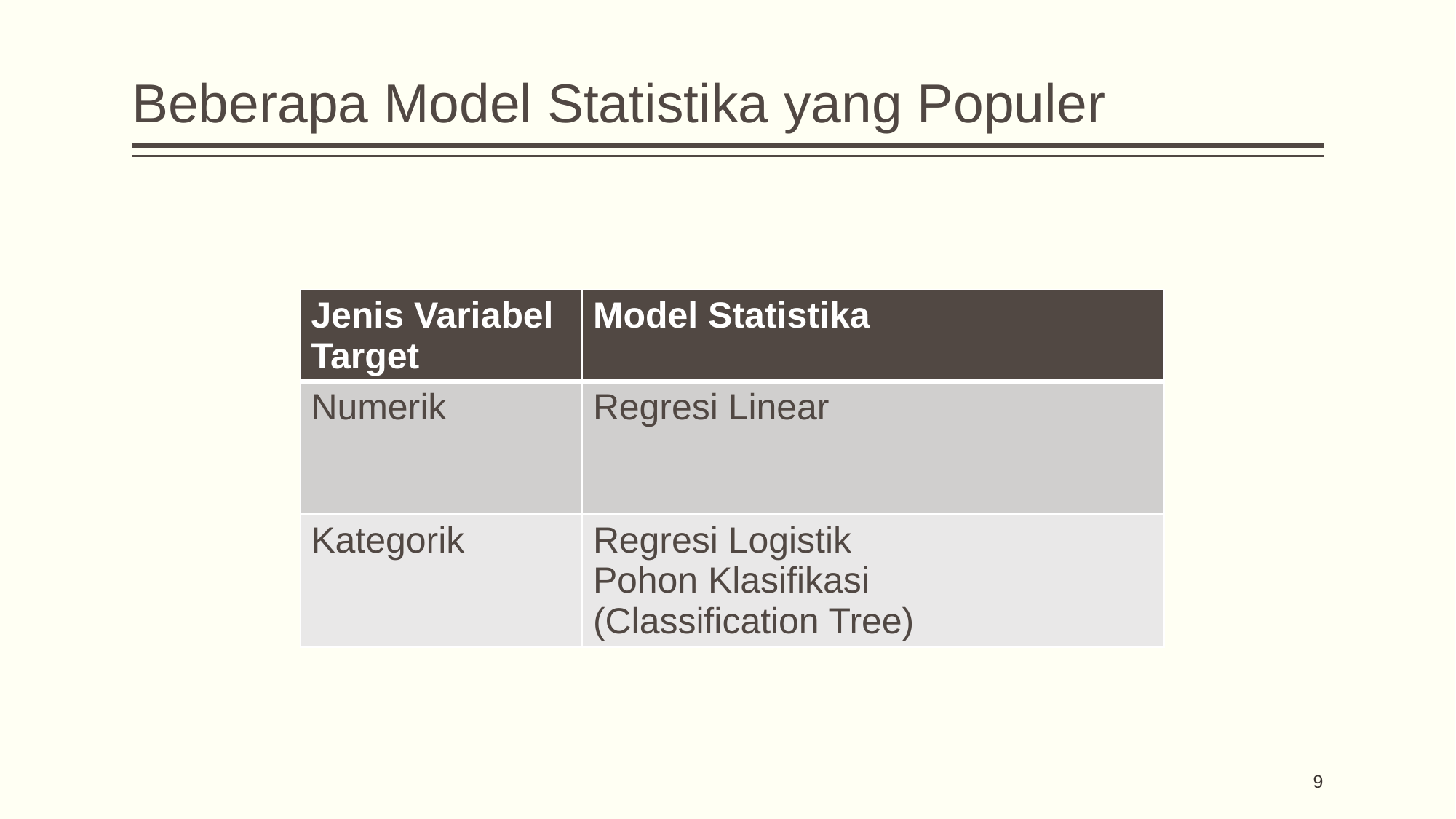

# Beberapa Model Statistika yang Populer
| Jenis Variabel Target | Model Statistika |
| --- | --- |
| Numerik | Regresi Linear |
| Kategorik | Regresi Logistik Pohon Klasifikasi (Classification Tree) |
9